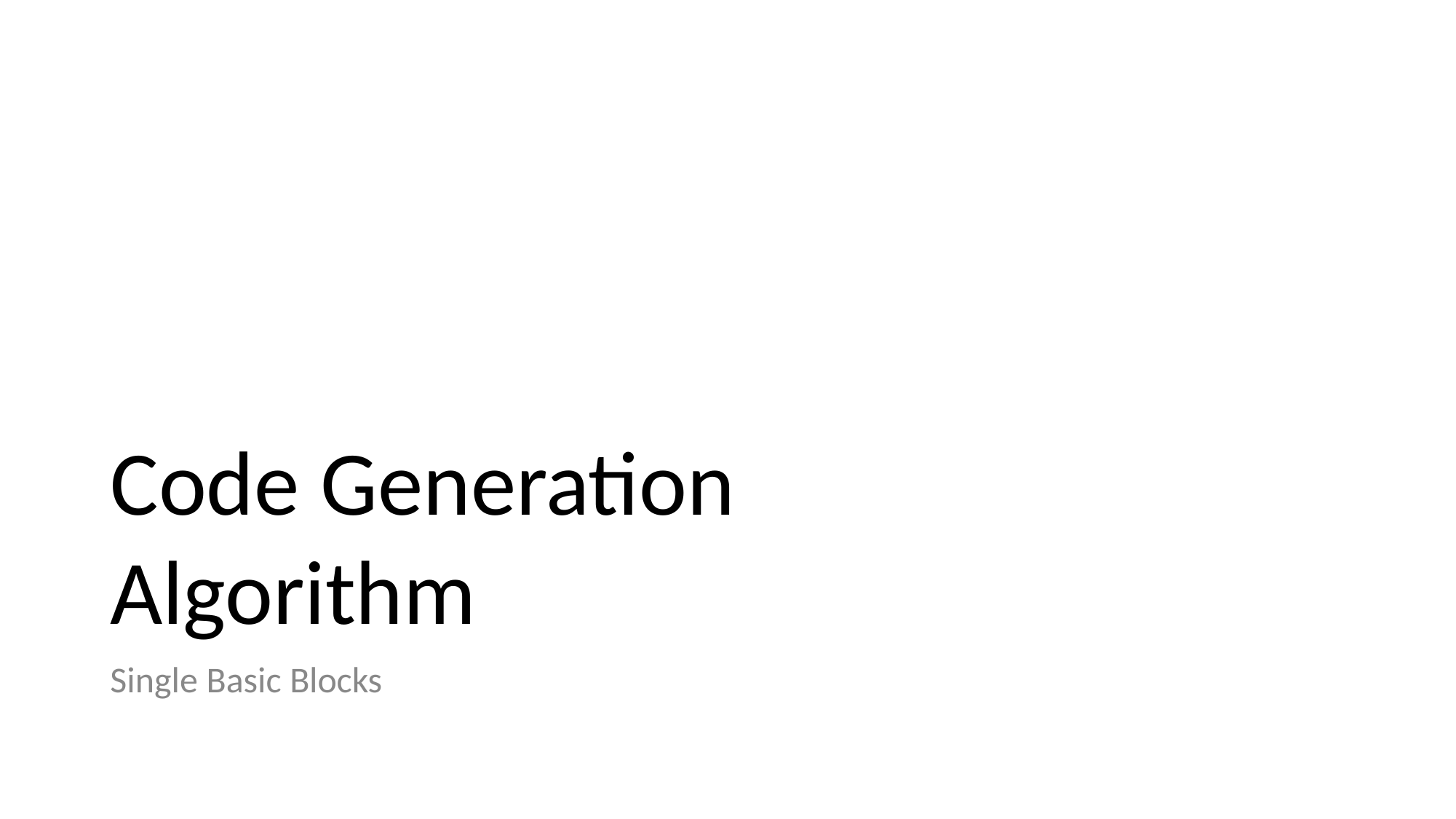

# Code Generation Algorithm
Single Basic Blocks